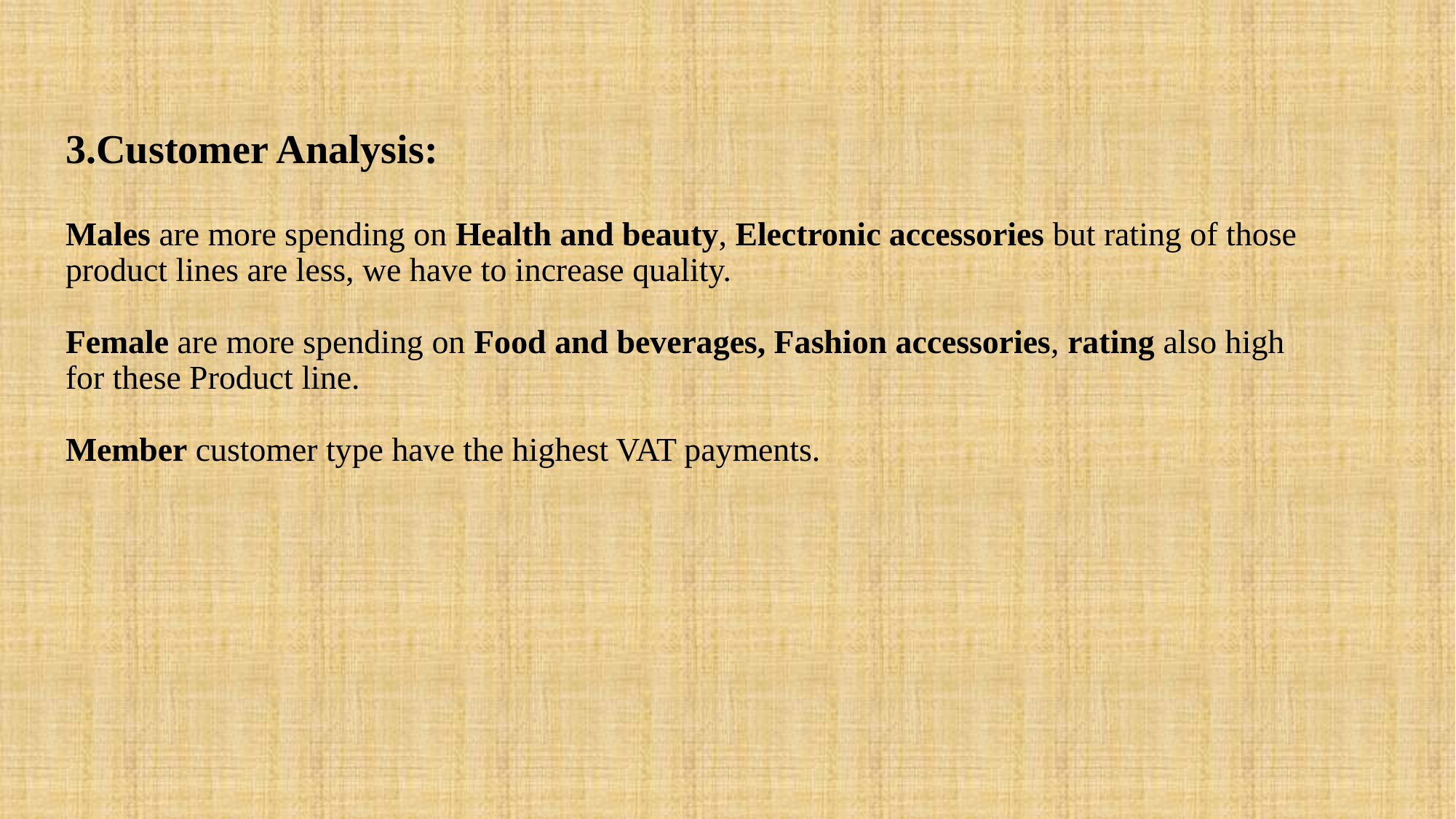

# 3.Customer Analysis: Males are more spending on Health and beauty, Electronic accessories but rating of those product lines are less, we have to increase quality. Female are more spending on Food and beverages, Fashion accessories, rating also high for these Product line. Member customer type have the highest VAT payments.